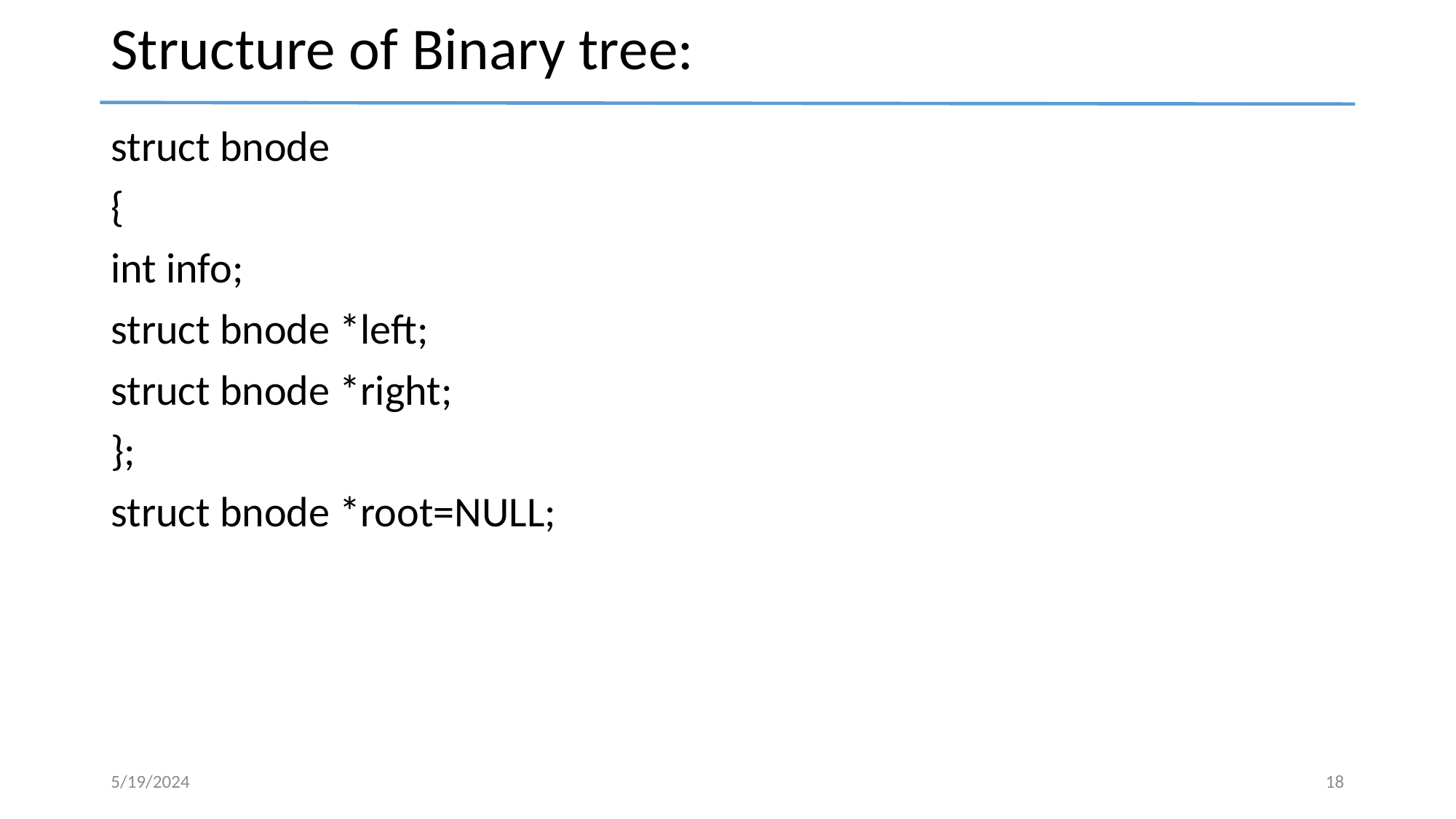

# Structure of Binary tree:
struct bnode
{
int info;
struct bnode *left;
struct bnode *right;
};
struct bnode *root=NULL;
5/19/2024
18